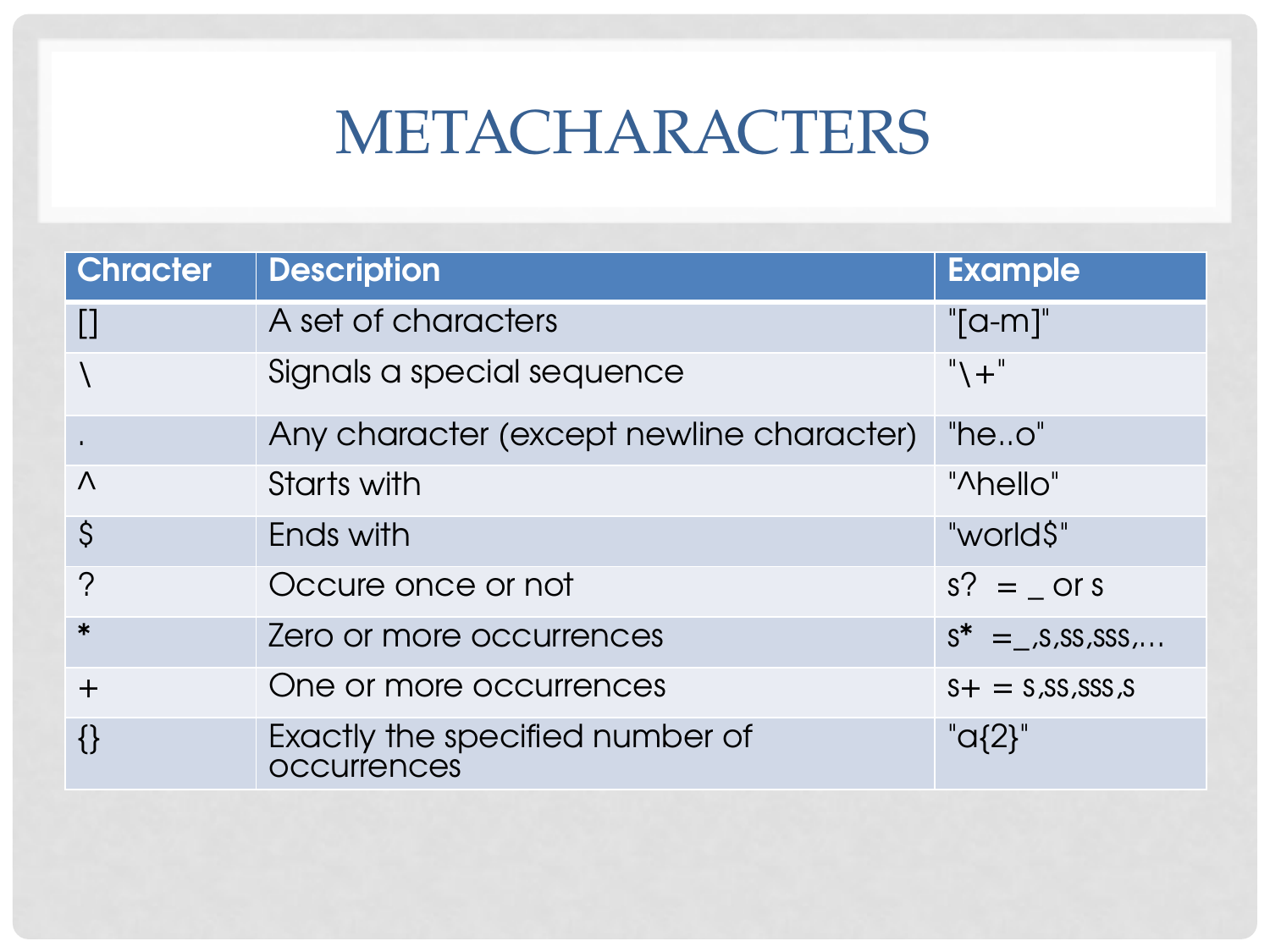

# Metacharacters
| Chracter | Description | Example |
| --- | --- | --- |
| [] | A set of characters | "[a-m]" |
| \ | Signals a special sequence | "\+" |
| . | Any character (except newline character) | "he..o" |
| ^ | Starts with | "^hello" |
| $ | Ends with | "world$" |
| ? | Occure once or not | s?  = \_ or s |
| \* | Zero or more occurrences | s\*  =\_,s,ss,sss,… |
| + | One or more occurrences | s+ = s,ss,sss,s |
| {} | Exactly the specified number of occurrences | "a{2}" |